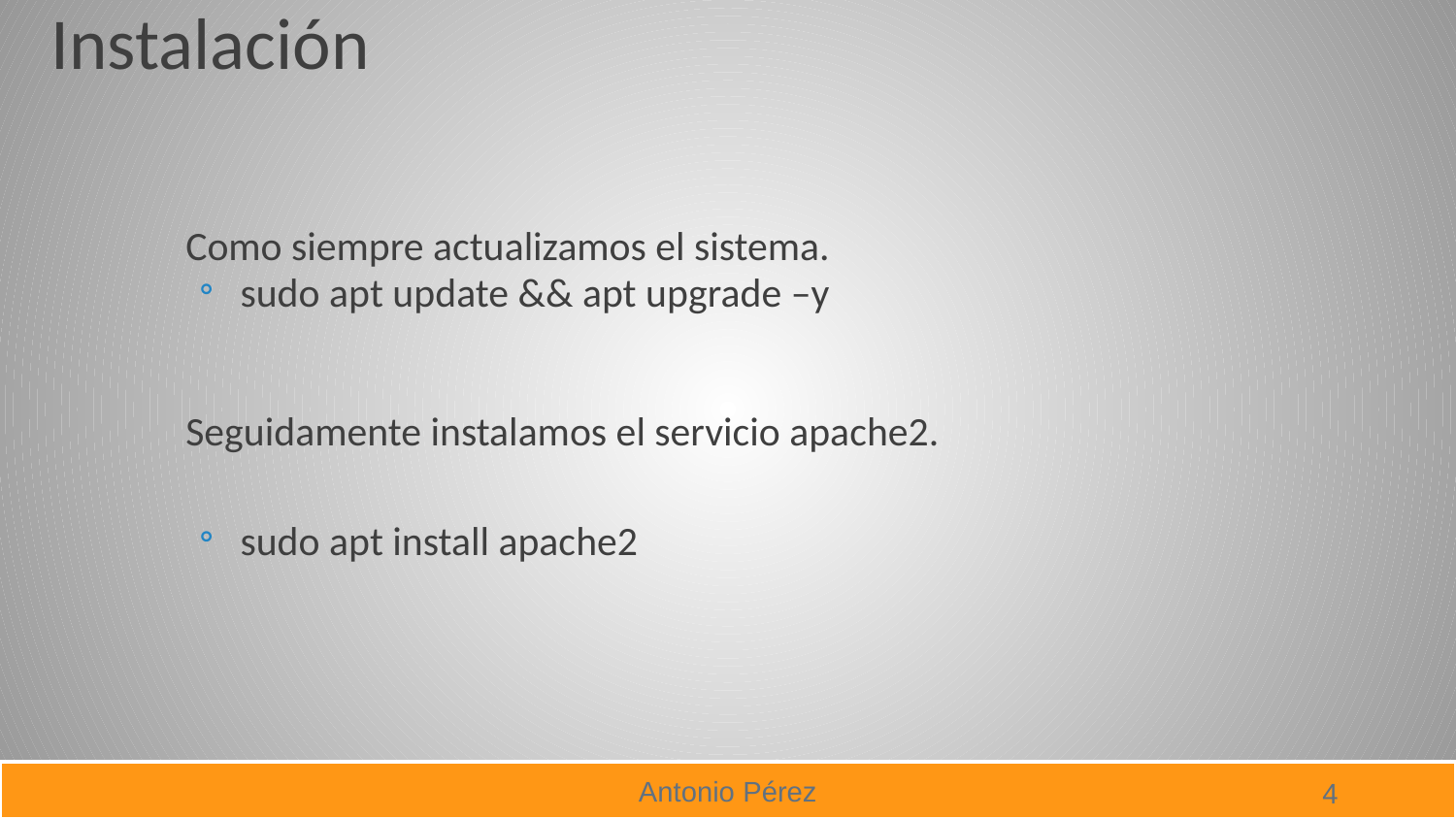

# Instalación
Como siempre actualizamos el sistema.
sudo apt update && apt upgrade –y

Seguidamente instalamos el servicio apache2.

sudo apt install apache2